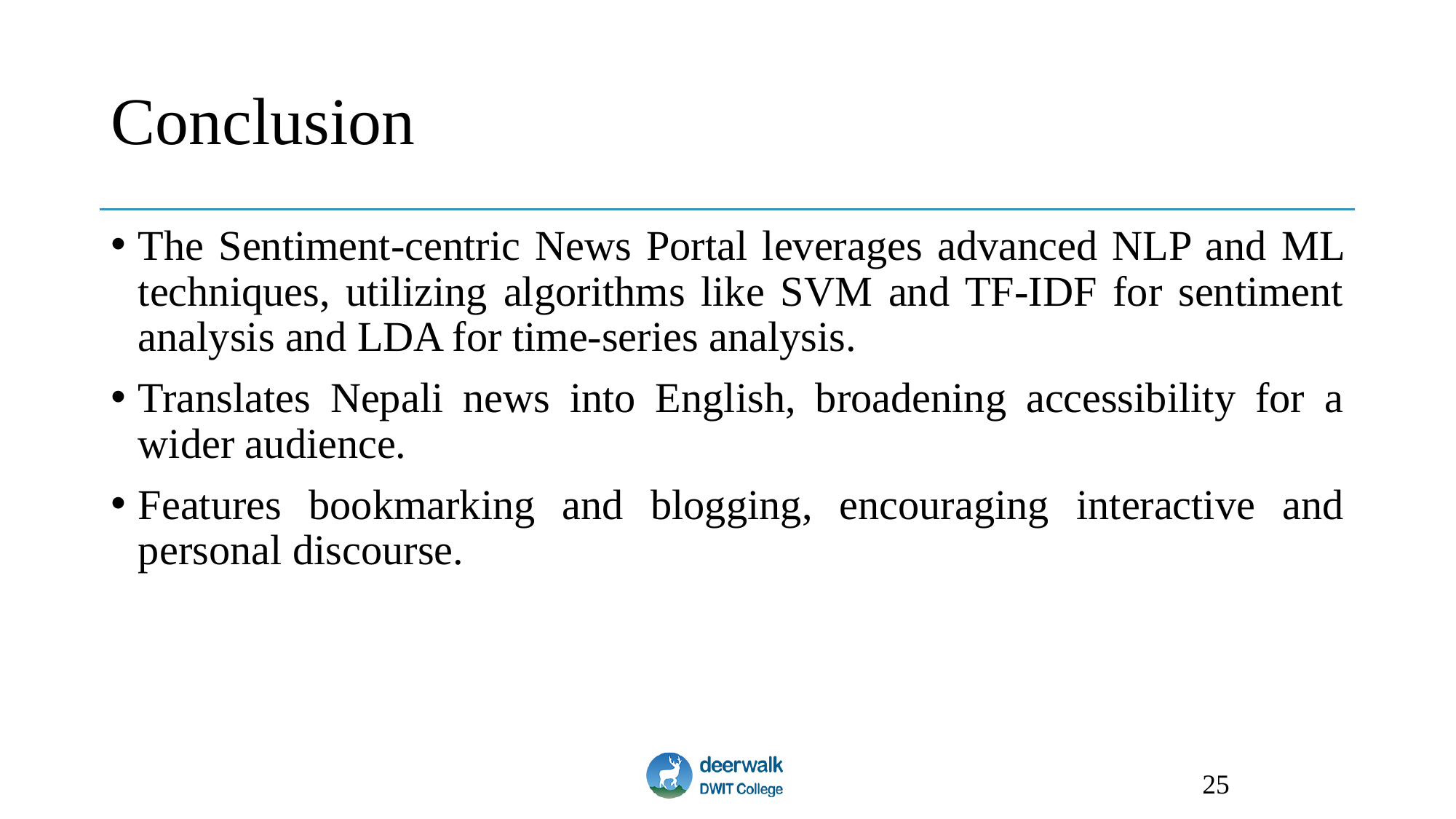

# Conclusion
The Sentiment-centric News Portal leverages advanced NLP and ML techniques, utilizing algorithms like SVM and TF-IDF for sentiment analysis and LDA for time-series analysis.
Translates Nepali news into English, broadening accessibility for a wider audience.
Features bookmarking and blogging, encouraging interactive and personal discourse.

25